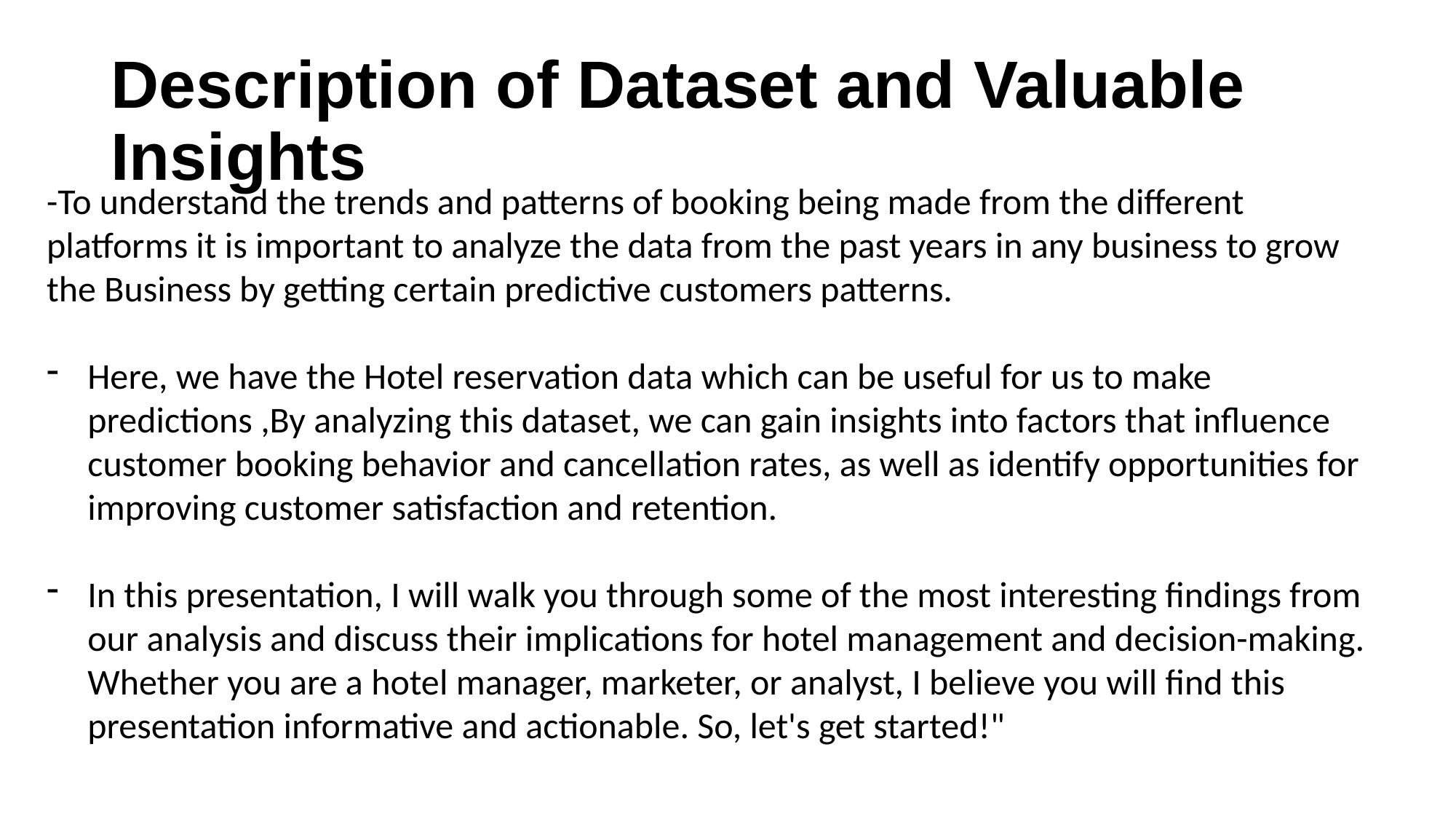

# Description of Dataset and Valuable Insights
-To understand the trends and patterns of booking being made from the different platforms it is important to analyze the data from the past years in any business to grow the Business by getting certain predictive customers patterns.

Here, we have the Hotel reservation data which can be useful for us to make predictions ,By analyzing this dataset, we can gain insights into factors that influence customer booking behavior and cancellation rates, as well as identify opportunities for improving customer satisfaction and retention.

In this presentation, I will walk you through some of the most interesting findings from our analysis and discuss their implications for hotel management and decision-making. Whether you are a hotel manager, marketer, or analyst, I believe you will find this presentation informative and actionable. So, let's get started!"